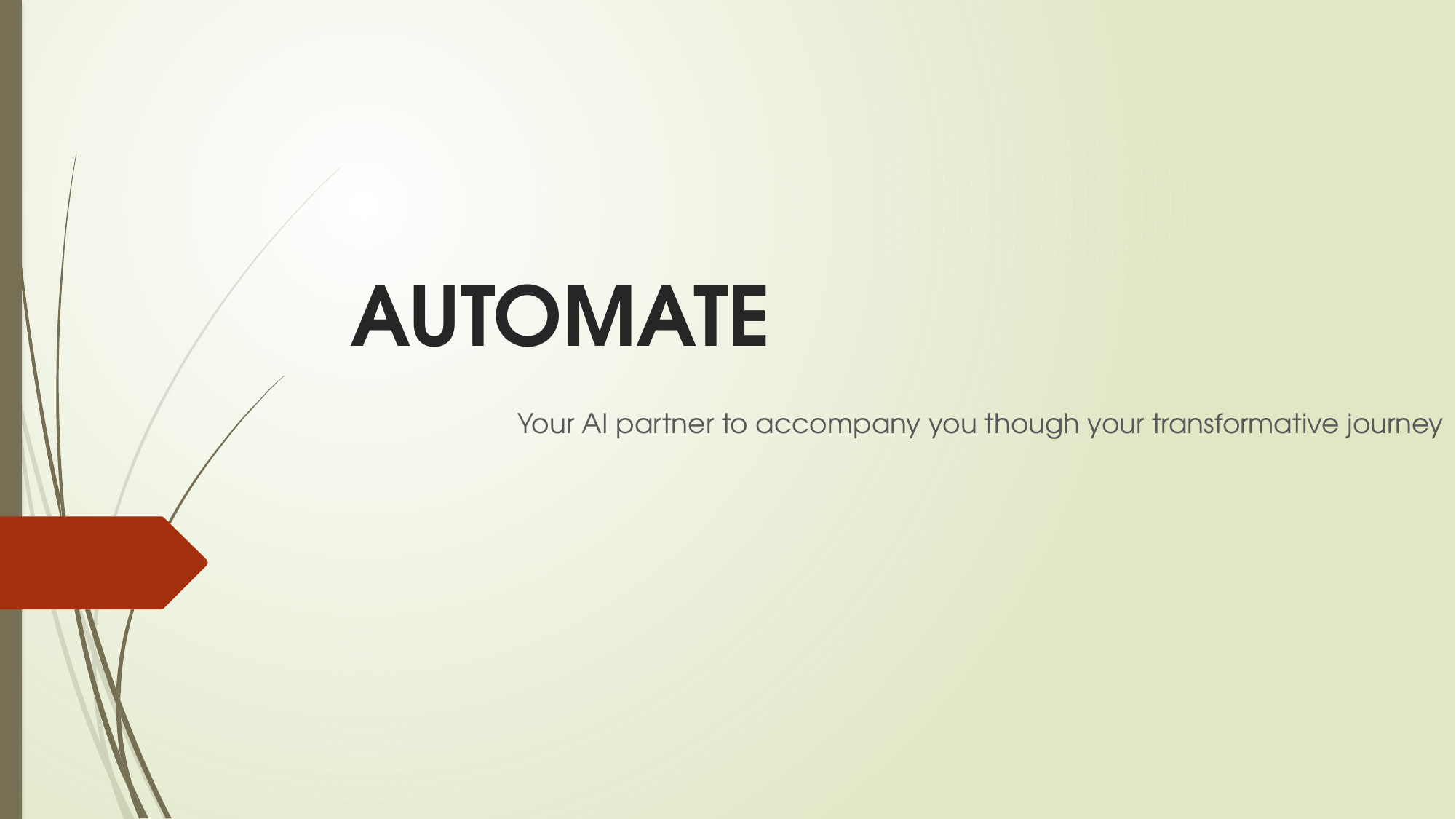

# AUTOMATE
Your AI partner to accompany you though your transformative journey